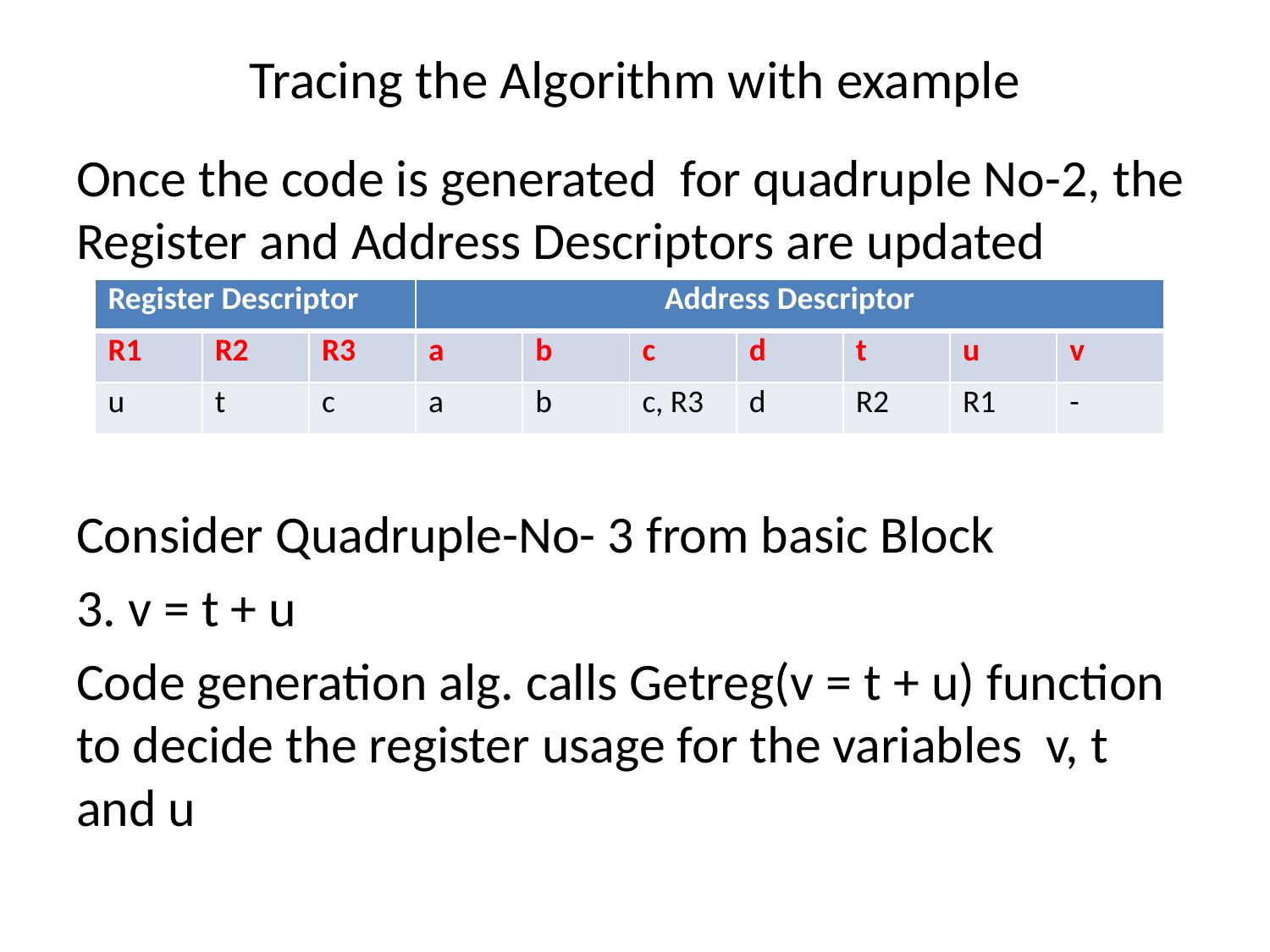

# Tracing the Algorithm with example
Once the code is generated  for quadruple No-2, the Register and Address Descriptors are updated

Consider Quadruple-No- 3 from basic Block
3. v = t + u
Code generation alg. calls Getreg(v = t + u) function to decide the register usage for the variables  v, t and u
| Register Descriptor |  |  | Address Descriptor |  |  |  |  |  |  |
| --- | --- | --- | --- | --- | --- | --- | --- | --- | --- |
| R1 | R2 | R3 | a | b | c | d | t | u | v |
| u | t | c | a | b | c, R3 | d | R2 | R1 | - |